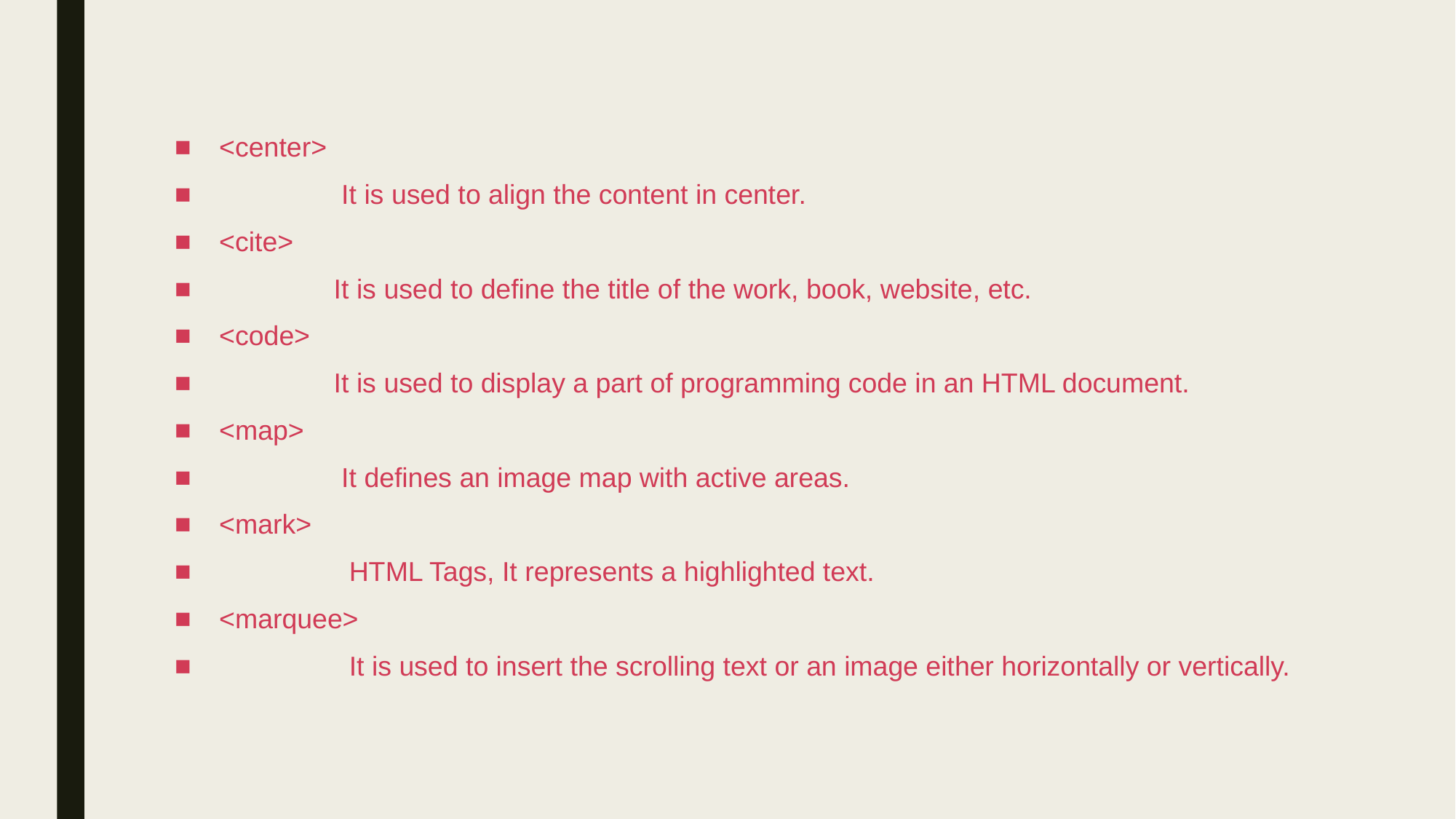

<center>
                It is used to align the content in center.
<cite>
               It is used to define the title of the work, book, website, etc.
<code>
               It is used to display a part of programming code in an HTML document.
<map>
                It defines an image map with active areas.
<mark>
                 HTML Tags, It represents a highlighted text.
<marquee>
                 It is used to insert the scrolling text or an image either horizontally or vertically.